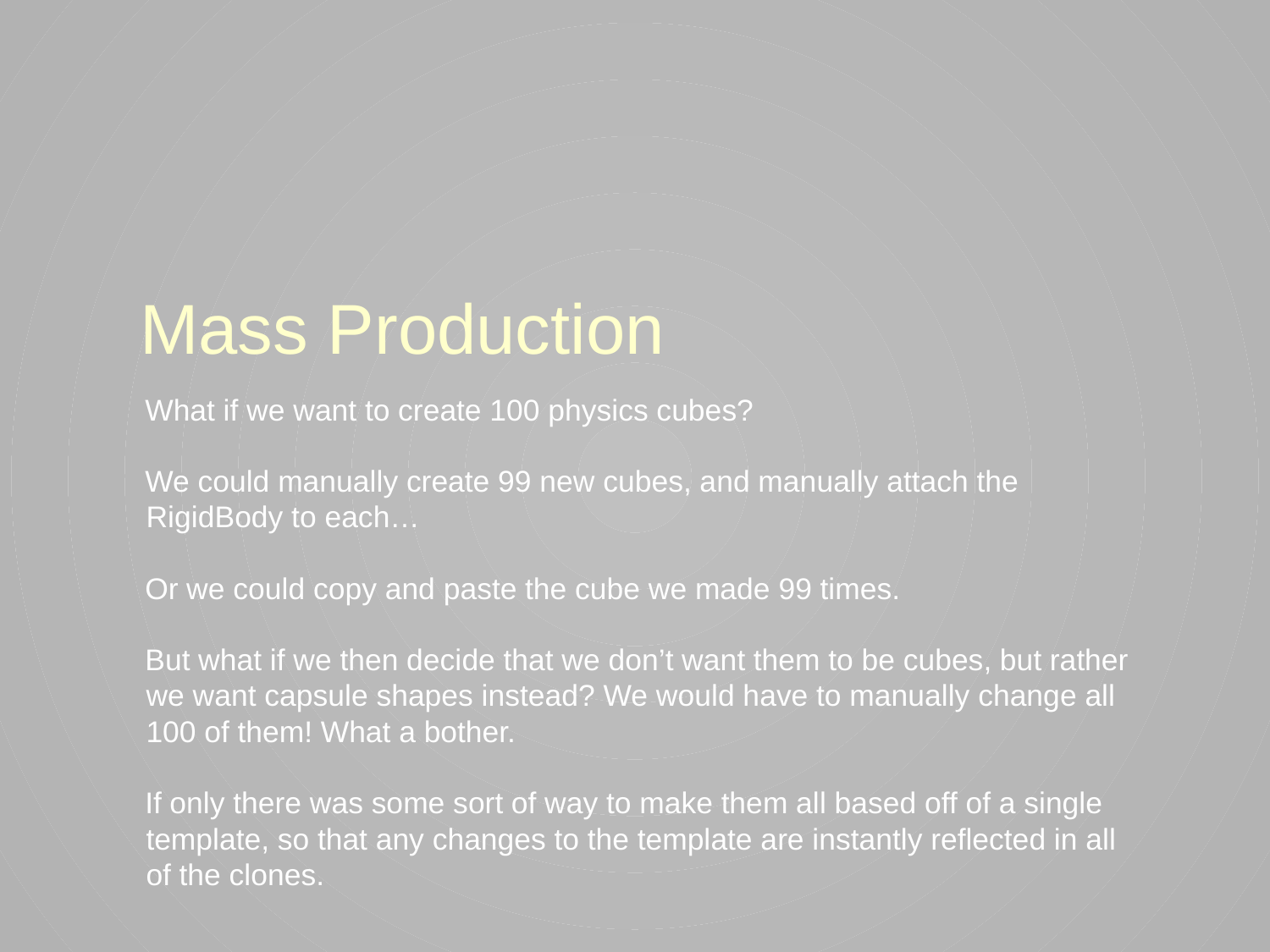

# Mass Production
What if we want to create 100 physics cubes?
We could manually create 99 new cubes, and manually attach the RigidBody to each…
Or we could copy and paste the cube we made 99 times.
But what if we then decide that we don’t want them to be cubes, but rather we want capsule shapes instead? We would have to manually change all 100 of them! What a bother.
If only there was some sort of way to make them all based off of a single template, so that any changes to the template are instantly reflected in all of the clones.